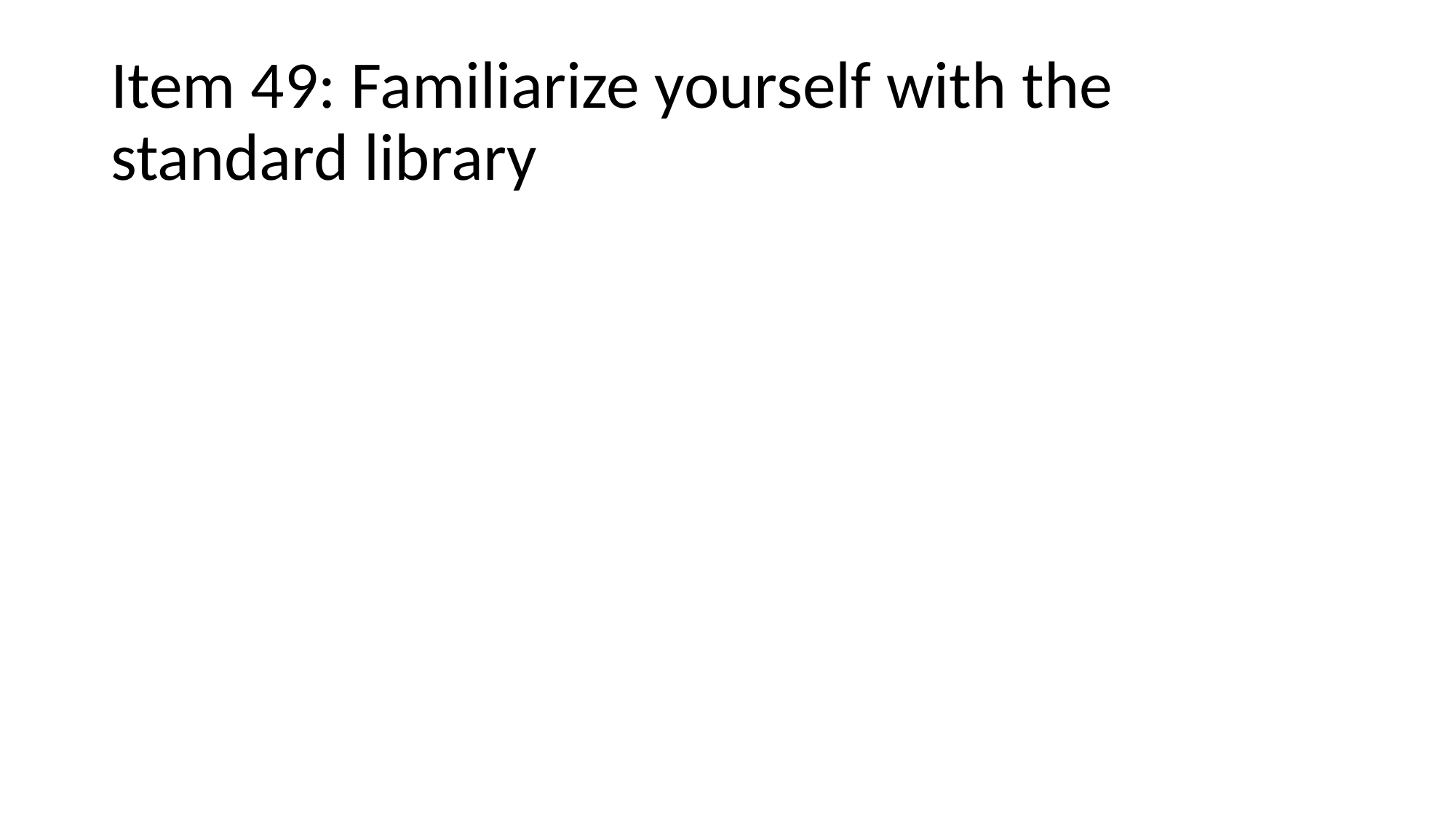

# Item 49: Familiarize yourself with the standard library